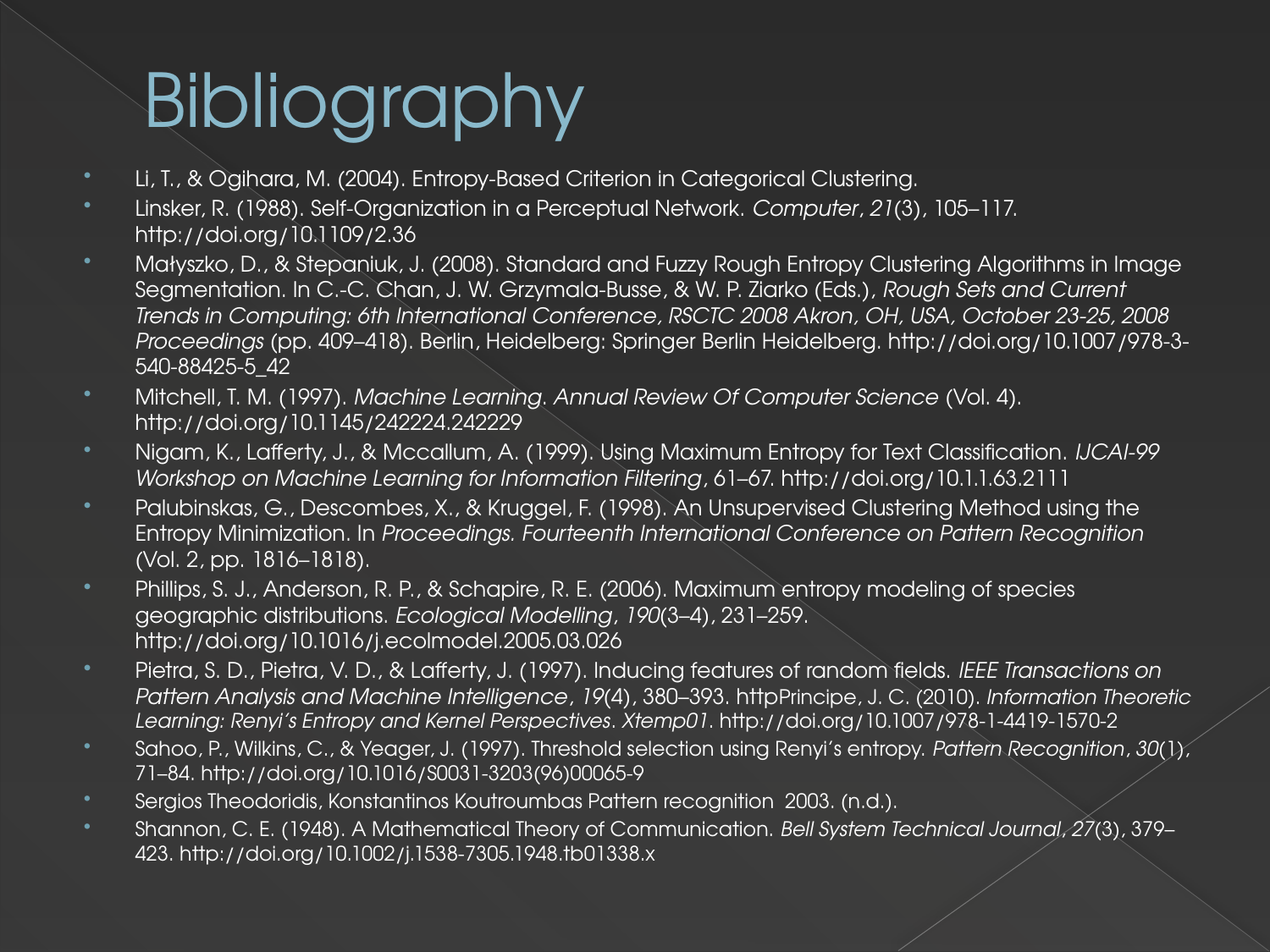

# Bibliography
Li, T., & Ogihara, M. (2004). Entropy-Based Criterion in Categorical Clustering.
Linsker, R. (1988). Self-Organization in a Perceptual Network. Computer, 21(3), 105–117. http://doi.org/10.1109/2.36
Małyszko, D., & Stepaniuk, J. (2008). Standard and Fuzzy Rough Entropy Clustering Algorithms in Image Segmentation. In C.-C. Chan, J. W. Grzymala-Busse, & W. P. Ziarko (Eds.), Rough Sets and Current Trends in Computing: 6th International Conference, RSCTC 2008 Akron, OH, USA, October 23-25, 2008 Proceedings (pp. 409–418). Berlin, Heidelberg: Springer Berlin Heidelberg. http://doi.org/10.1007/978-3-540-88425-5_42
Mitchell, T. M. (1997). Machine Learning. Annual Review Of Computer Science (Vol. 4). http://doi.org/10.1145/242224.242229
Nigam, K., Lafferty, J., & Mccallum, A. (1999). Using Maximum Entropy for Text Classification. IJCAI-99 Workshop on Machine Learning for Information Filtering, 61–67. http://doi.org/10.1.1.63.2111
Palubinskas, G., Descombes, X., & Kruggel, F. (1998). An Unsupervised Clustering Method using the Entropy Minimization. In Proceedings. Fourteenth International Conference on Pattern Recognition (Vol. 2, pp. 1816–1818).
Phillips, S. J., Anderson, R. P., & Schapire, R. E. (2006). Maximum entropy modeling of species geographic distributions. Ecological Modelling, 190(3–4), 231–259. http://doi.org/10.1016/j.ecolmodel.2005.03.026
Pietra, S. D., Pietra, V. D., & Lafferty, J. (1997). Inducing features of random fields. IEEE Transactions on Pattern Analysis and Machine Intelligence, 19(4), 380–393. httpPrincipe, J. C. (2010). Information Theoretic Learning: Renyi’s Entropy and Kernel Perspectives. Xtemp01. http://doi.org/10.1007/978-1-4419-1570-2
Sahoo, P., Wilkins, C., & Yeager, J. (1997). Threshold selection using Renyi’s entropy. Pattern Recognition, 30(1), 71–84. http://doi.org/10.1016/S0031-3203(96)00065-9
Sergios Theodoridis, Konstantinos Koutroumbas Pattern recognition  2003. (n.d.).
Shannon, C. E. (1948). A Mathematical Theory of Communication. Bell System Technical Journal, 27(3), 379–423. http://doi.org/10.1002/j.1538-7305.1948.tb01338.x